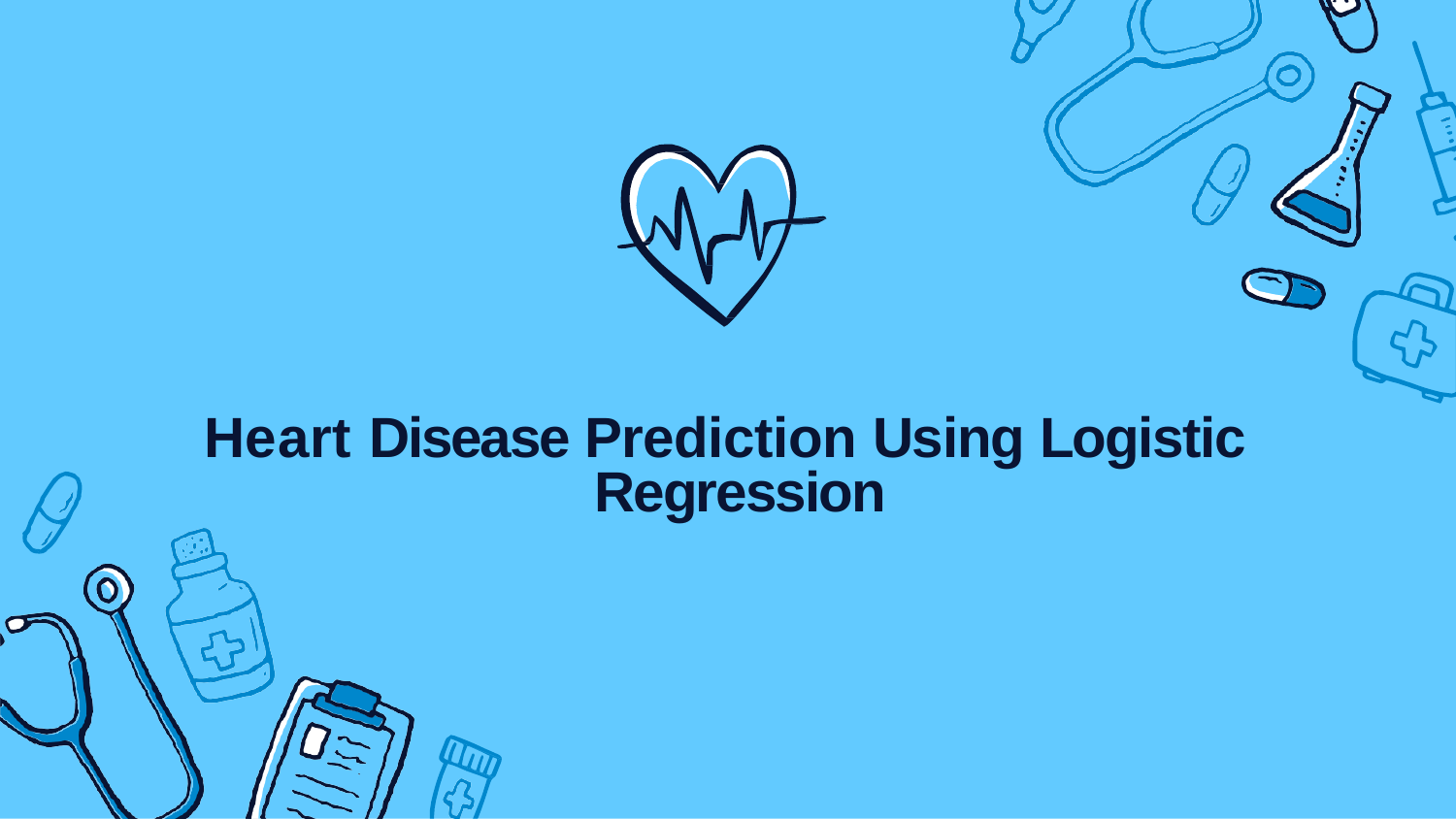

# Heart Disease Prediction Using Logistic  Regression